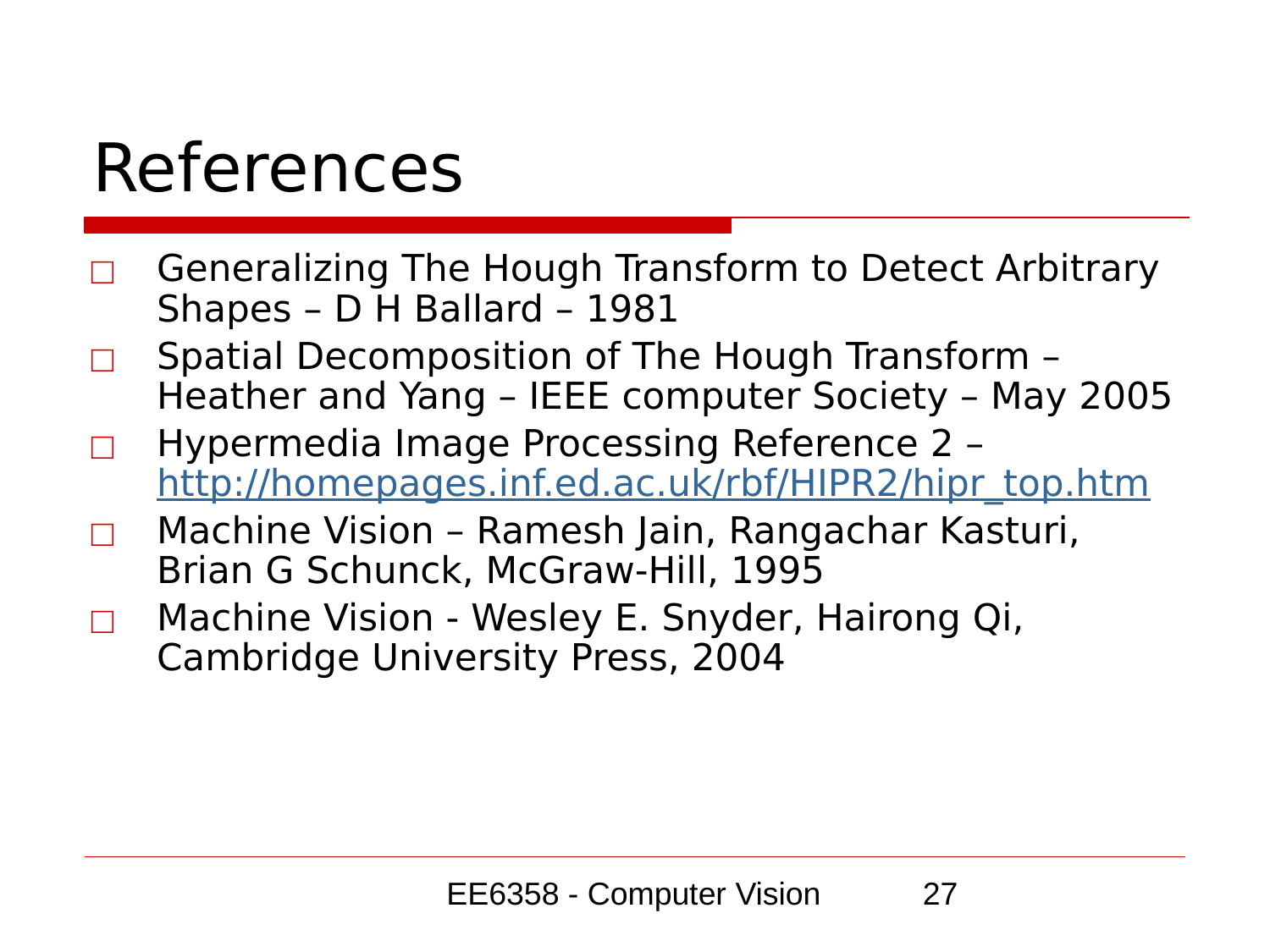

# References
Generalizing The Hough Transform to Detect Arbitrary Shapes – D H Ballard – 1981
Spatial Decomposition of The Hough Transform – Heather and Yang – IEEE computer Society – May 2005
Hypermedia Image Processing Reference 2 – http://homepages.inf.ed.ac.uk/rbf/HIPR2/hipr_top.htm
Machine Vision – Ramesh Jain, Rangachar Kasturi, Brian G Schunck, McGraw-Hill, 1995
Machine Vision - Wesley E. Snyder, Hairong Qi, Cambridge University Press, 2004

EE6358 - Computer Vision
27